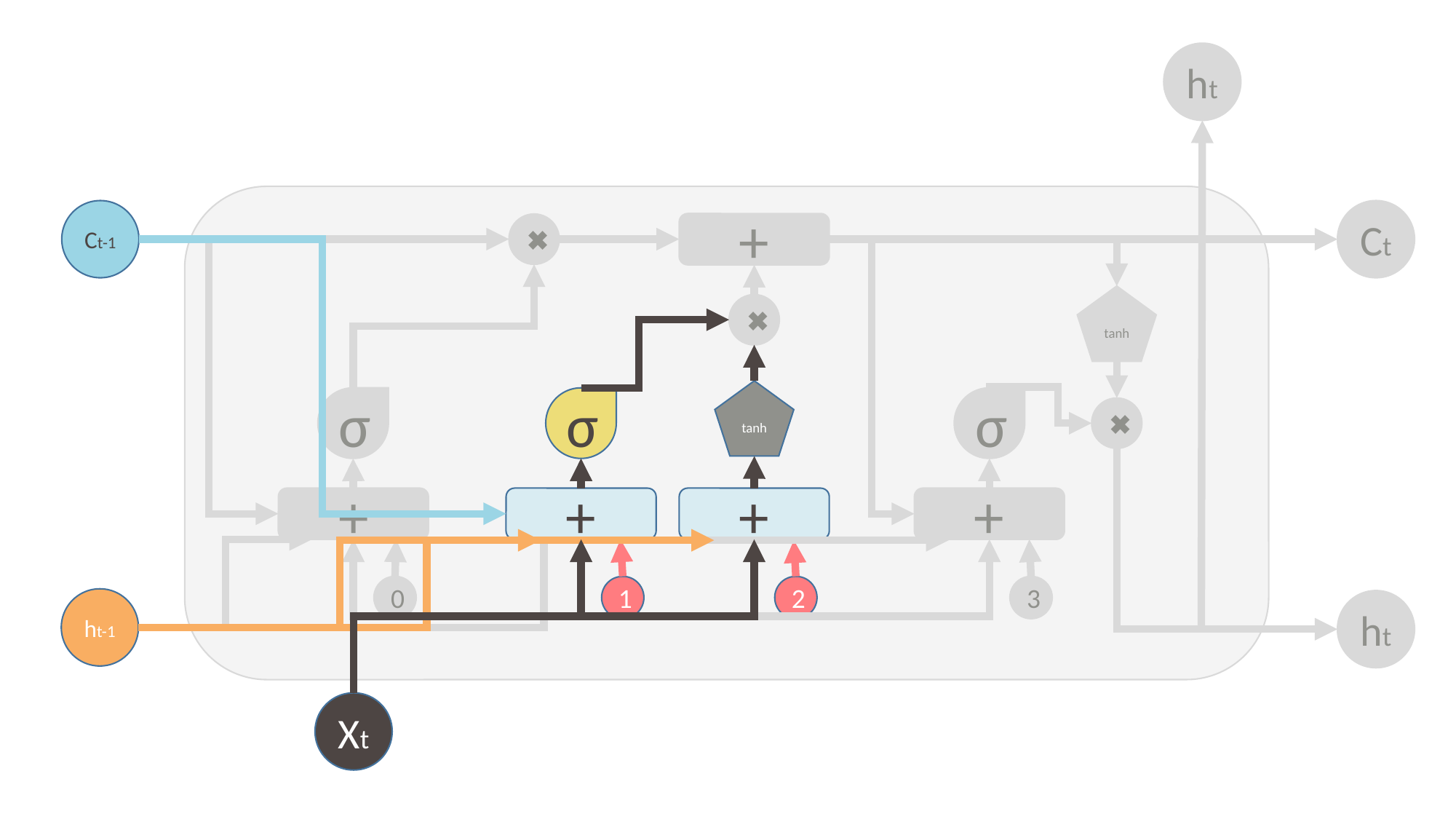

ht

Ct-1
Ct
+
✖
tanh
✖
tanh
σ
σ
σ
✖
+
+
+
+
0
1
2
3
ht-1
ht
Xt